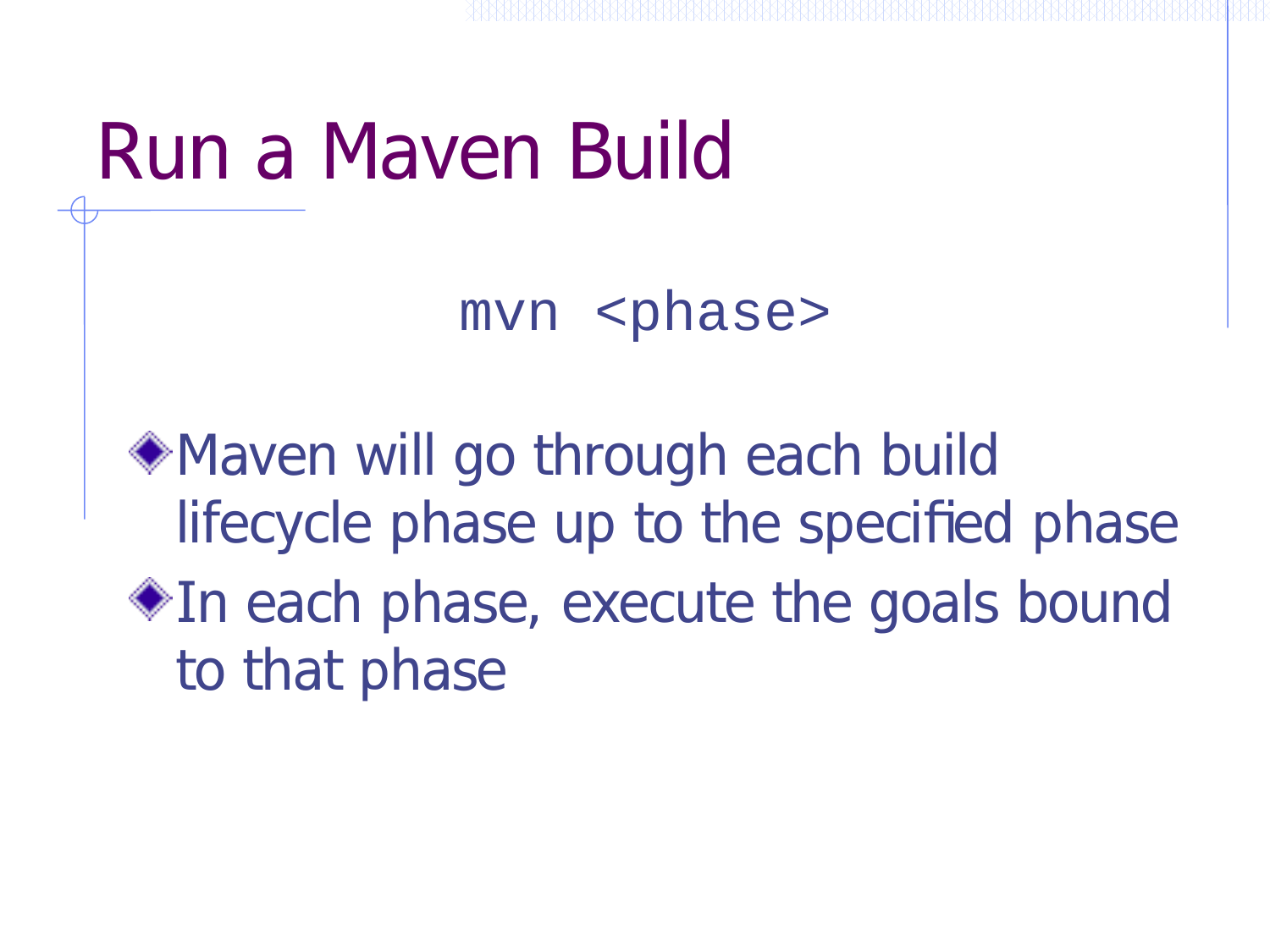

# Run a Maven Build
mvn <phase>
Maven will go through each build lifecycle phase up to the specified phase
In each phase, execute the goals bound to that phase